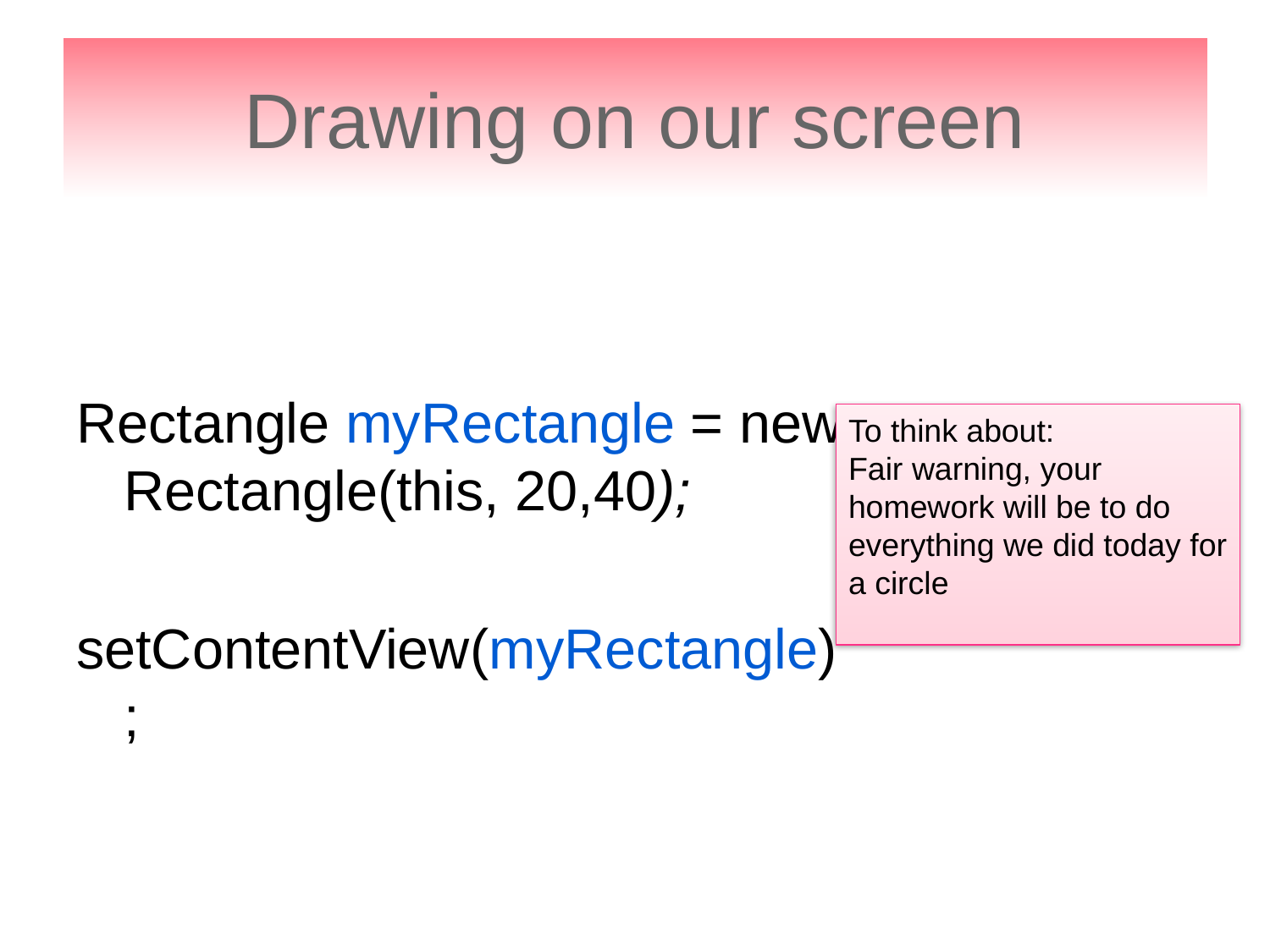

# Drawing on our screen

Rectangle myRectangle = new Rectangle(this, 20,40);

setContentView(myRectangle);
To think about:
Fair warning, your homework will be to do everything we did today for a circle